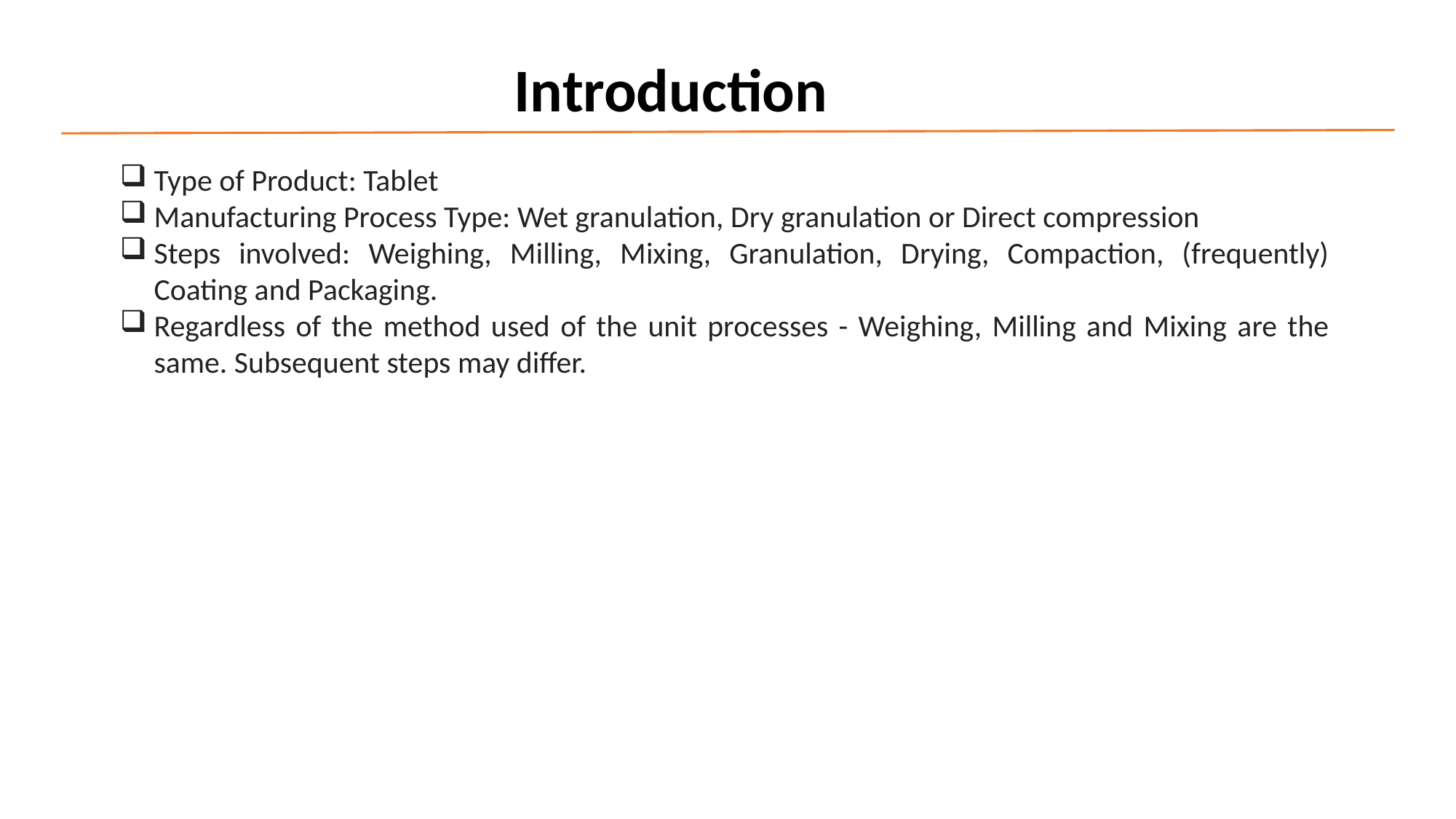

Introduction
Type of Product: Tablet
Manufacturing Process Type: Wet granulation, Dry granulation or Direct compression
Steps involved: Weighing, Milling, Mixing, Granulation, Drying, Compaction, (frequently) Coating and Packaging.
Regardless of the method used of the unit processes - Weighing, Milling and Mixing are the same. Subsequent steps may differ.